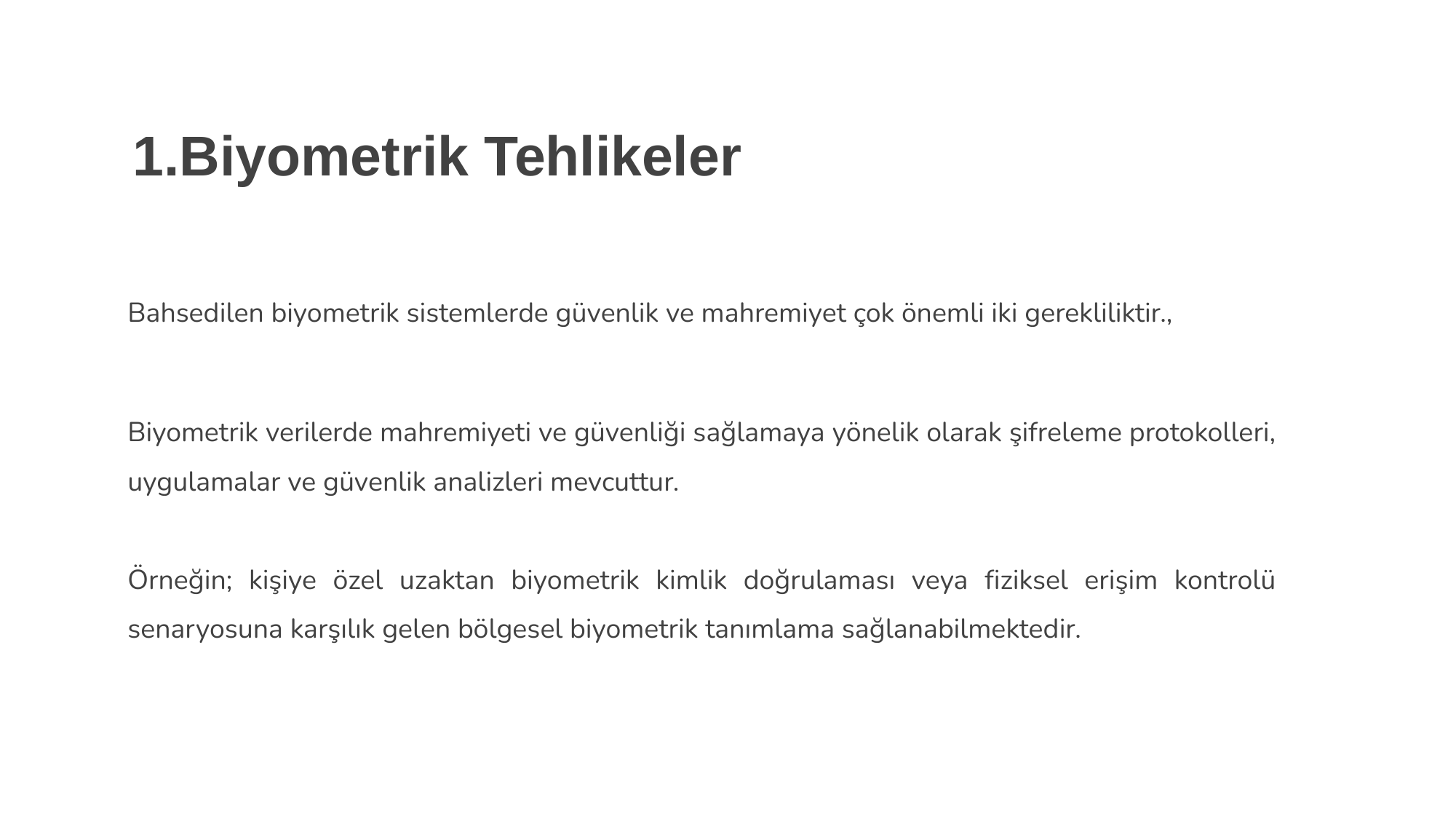

# 1.Biyometrik Tehlikeler
Bahsedilen biyometrik sistemlerde güvenlik ve mahremiyet çok önemli iki gerekliliktir.,

Biyometrik verilerde mahremiyeti ve güvenliği sağlamaya yönelik olarak şifreleme protokolleri, uygulamalar ve güvenlik analizleri mevcuttur.

Örneğin; kişiye özel uzaktan biyometrik kimlik doğrulaması veya fiziksel erişim kontrolü senaryosuna karşılık gelen bölgesel biyometrik tanımlama sağlanabilmektedir.